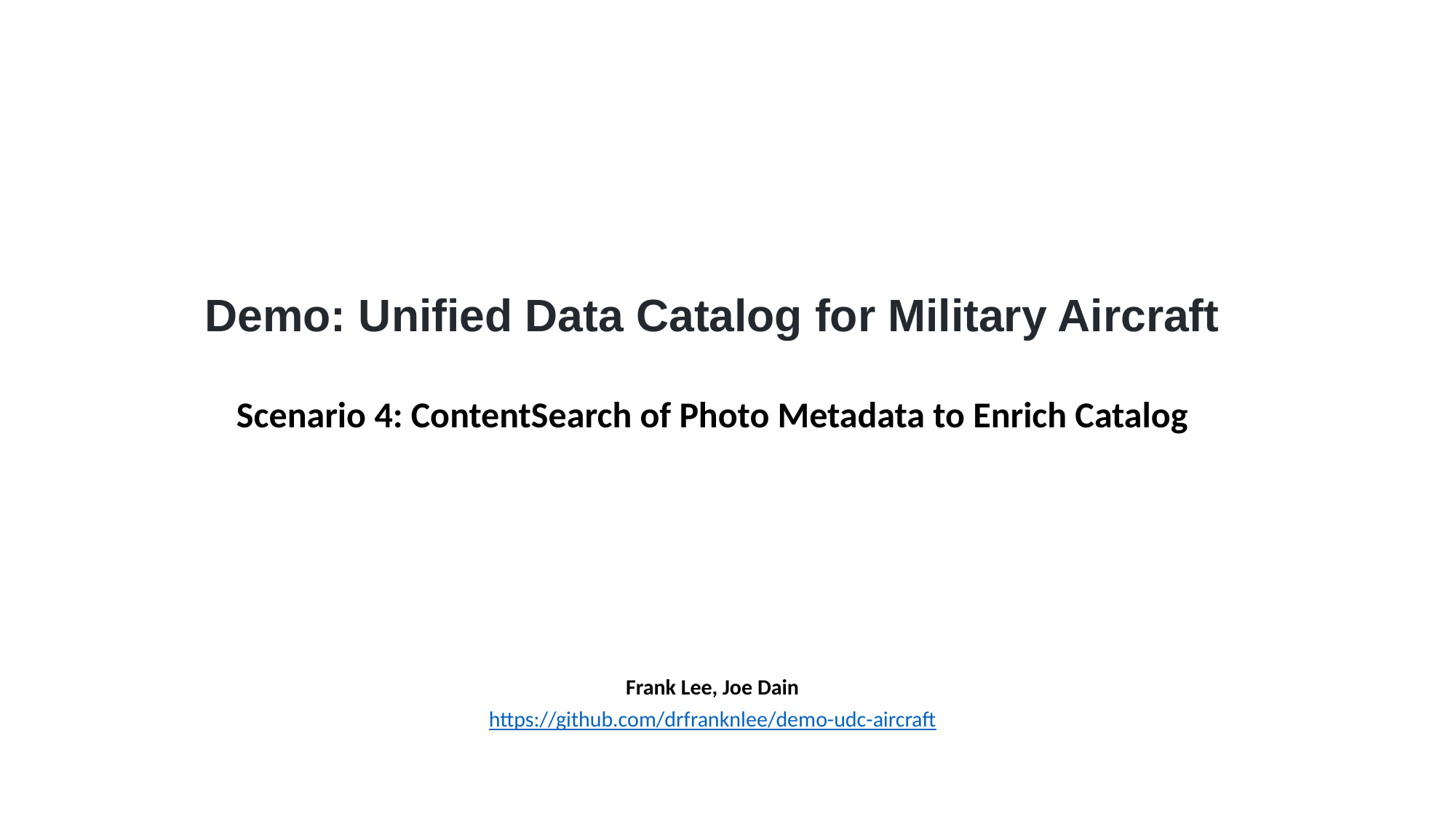

# Demo: Unified Data Catalog for Military Aircraft
Scenario 4: ContentSearch of Photo Metadata to Enrich Catalog
Frank Lee, Joe Dain
https://github.com/drfranknlee/demo-udc-aircraft